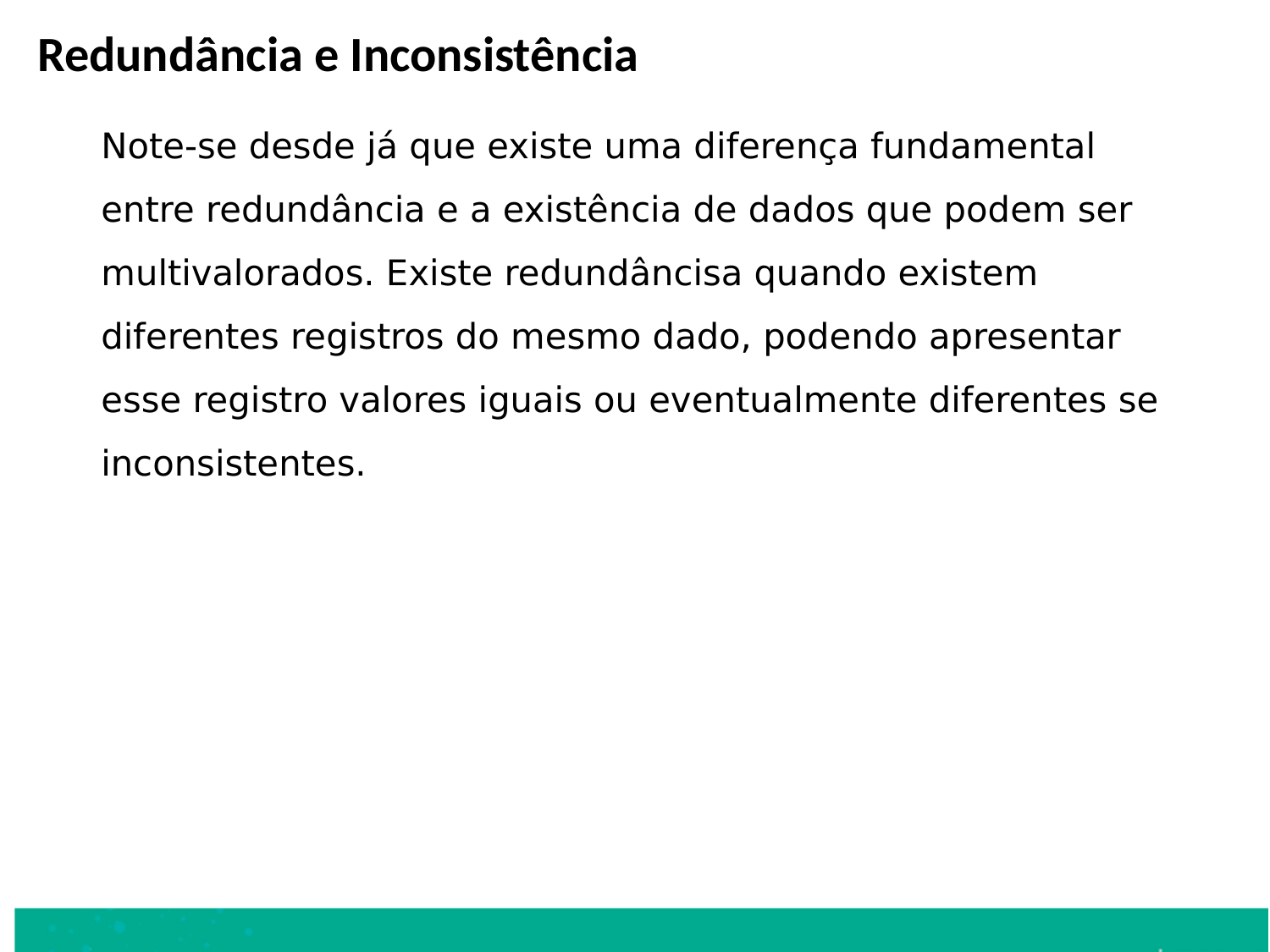

Redundância e Inconsistência
	Note-se desde já que existe uma diferença fundamental entre redundância e a existência de dados que podem ser multivalorados. Existe redundâncisa quando existem diferentes registros do mesmo dado, podendo apresentar esse registro valores iguais ou eventualmente diferentes se inconsistentes.